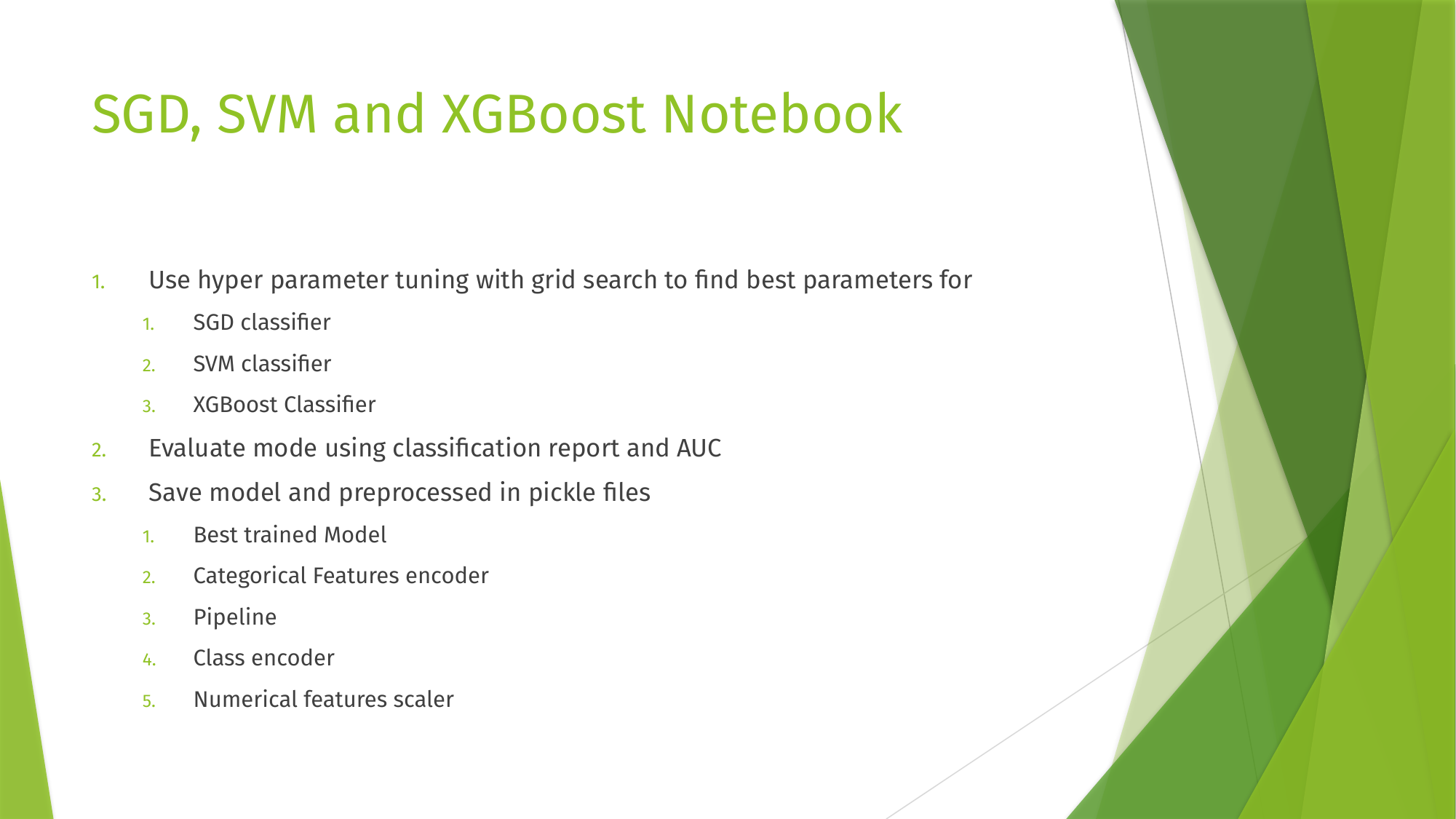

# SGD, SVM and XGBoost Notebook
Use hyper parameter tuning with grid search to find best parameters for
SGD classifier
SVM classifier
XGBoost Classifier
Evaluate mode using classification report and AUC
Save model and preprocessed in pickle files
Best trained Model
Categorical Features encoder
Pipeline
Class encoder
Numerical features scaler